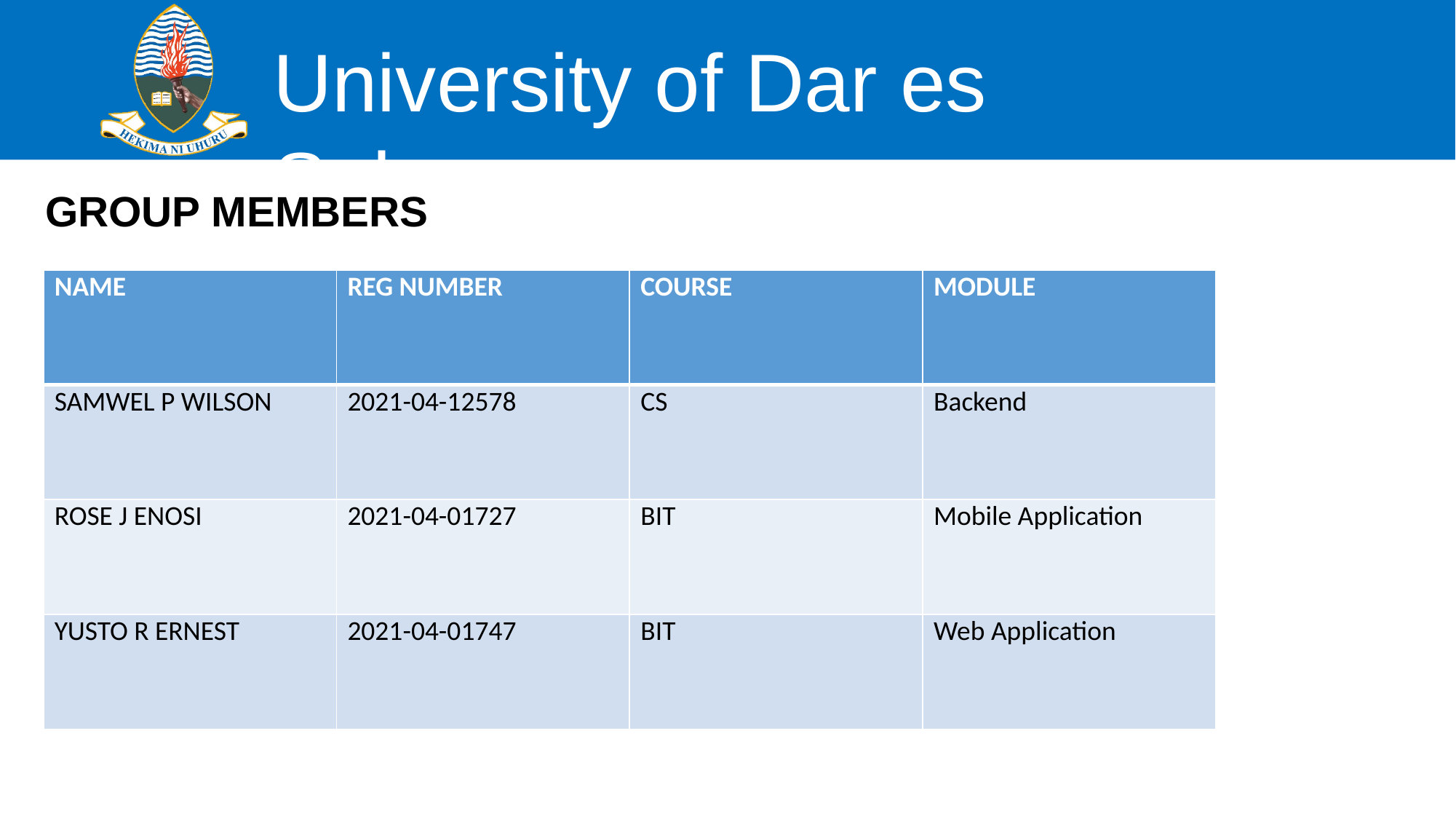

GROUP MEMBERS

| NAME | REG NUMBER | COURSE | MODULE |
| --- | --- | --- | --- |
| SAMWEL P WILSON | 2021-04-12578 | CS | Backend |
| ROSE J ENOSI | 2021-04-01727 | BIT | Mobile Application |
| YUSTO R ERNEST | 2021-04-01747 | BIT | Web Application |